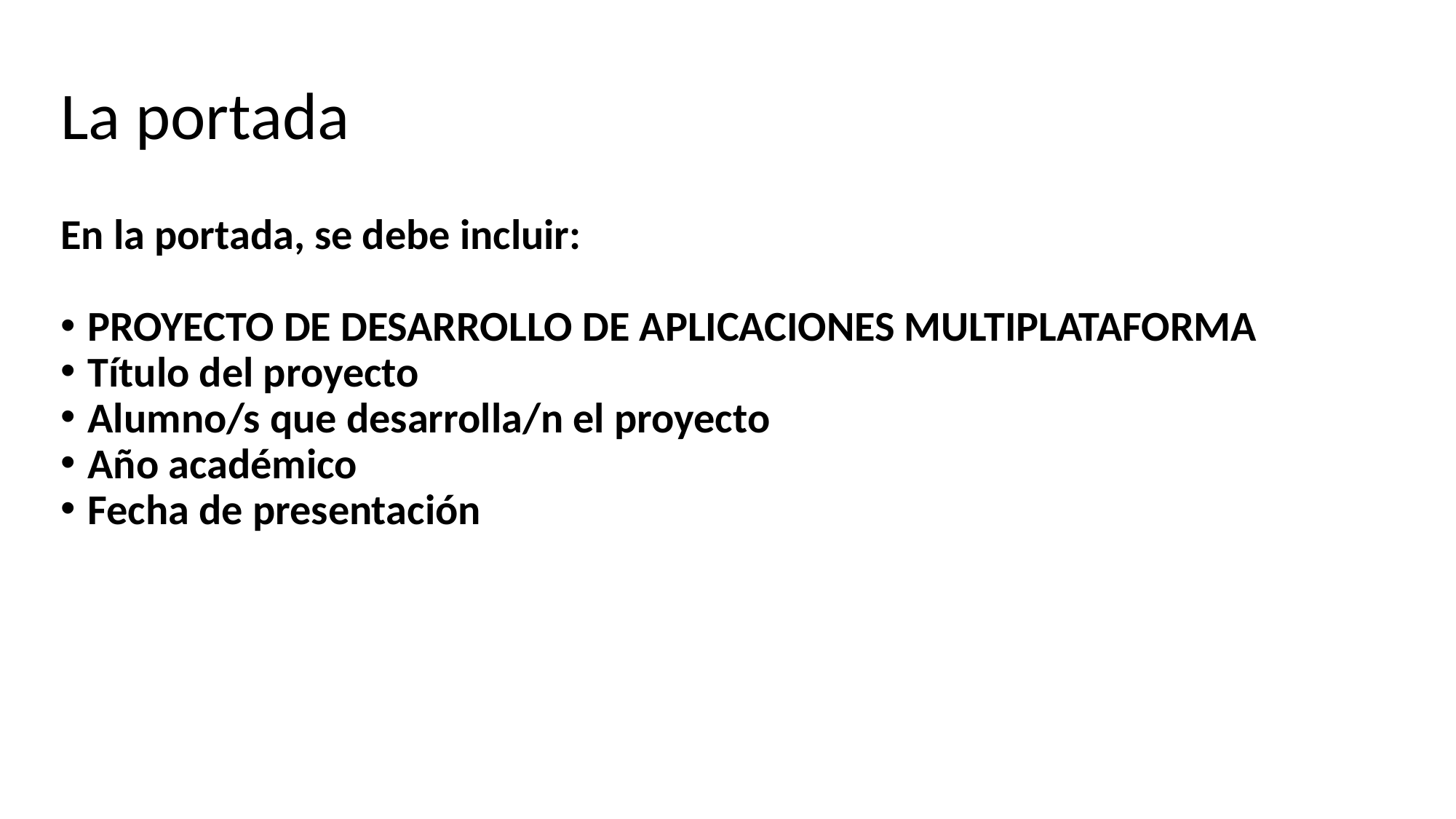

# La portada
En la portada, se debe incluir:

PROYECTO DE DESARROLLO DE APLICACIONES MULTIPLATAFORMA
Título del proyecto
Alumno/s que desarrolla/n el proyecto
Año académico
Fecha de presentación